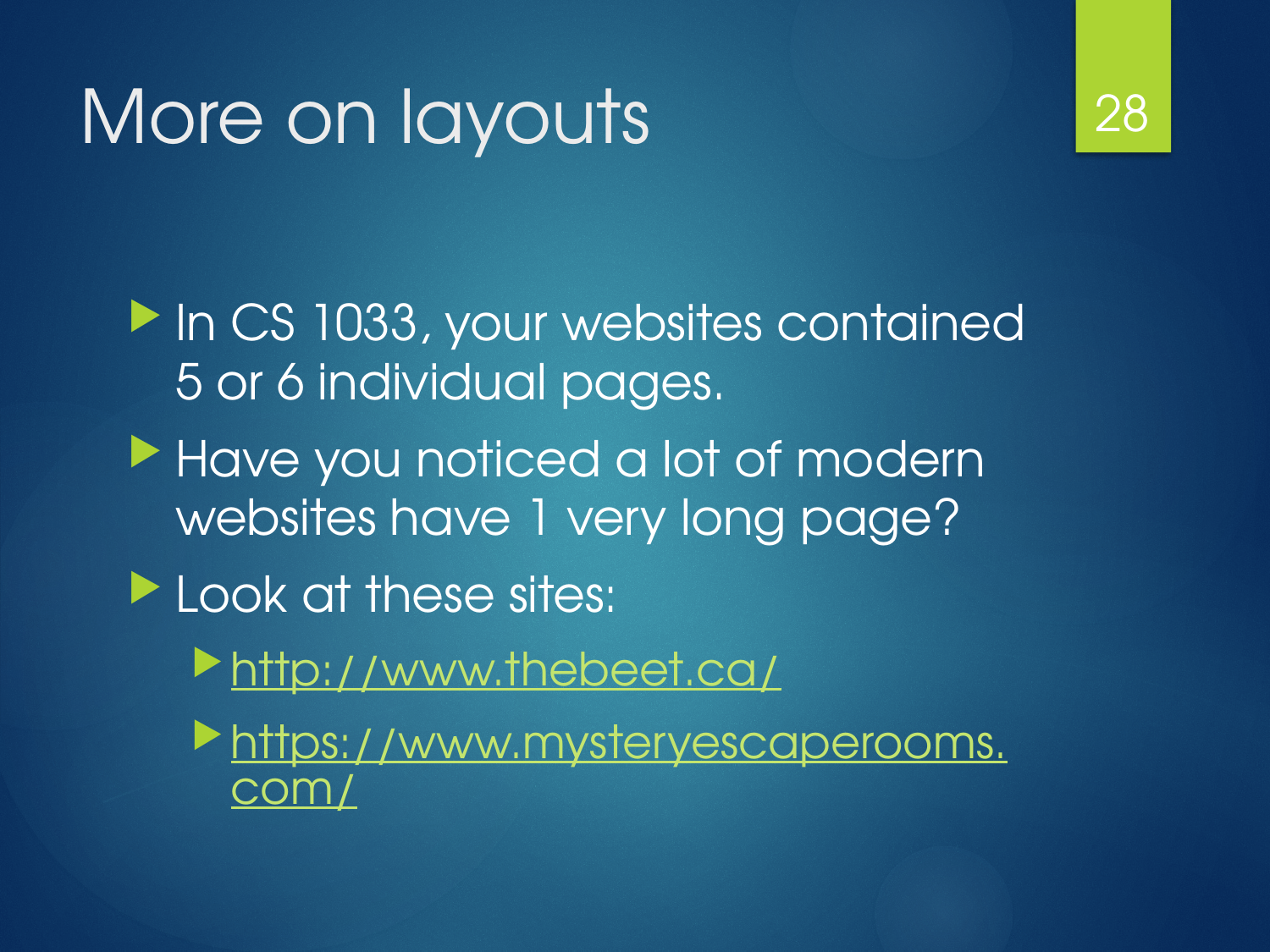

28
# More on layouts
In CS 1033, your websites contained 5 or 6 individual pages.
Have you noticed a lot of modern websites have 1 very long page?
Look at these sites:
http://www.thebeet.ca/
https://www.mysteryescaperooms.com/